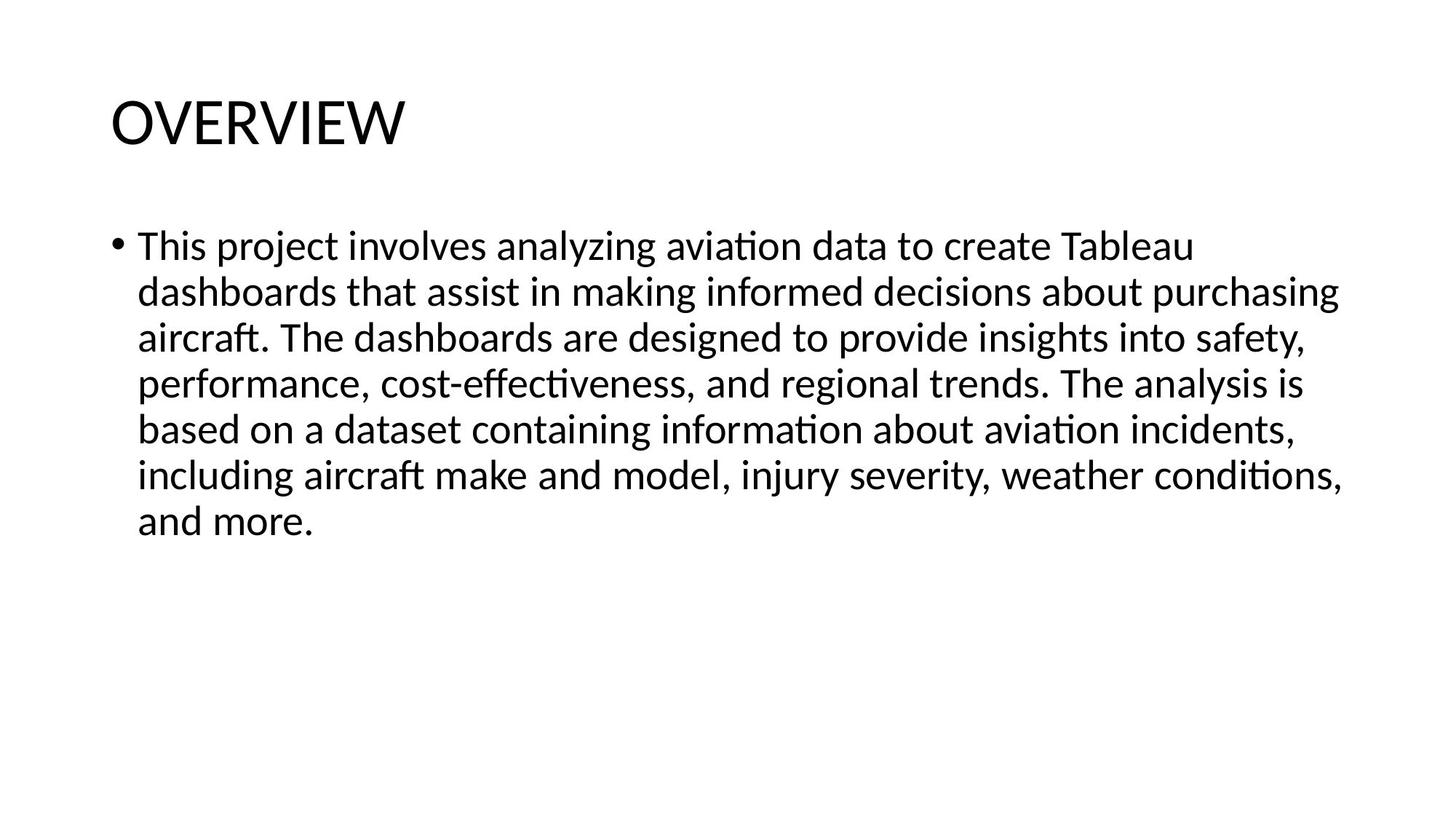

# OVERVIEW
This project involves analyzing aviation data to create Tableau dashboards that assist in making informed decisions about purchasing aircraft. The dashboards are designed to provide insights into safety, performance, cost-effectiveness, and regional trends. The analysis is based on a dataset containing information about aviation incidents, including aircraft make and model, injury severity, weather conditions, and more.